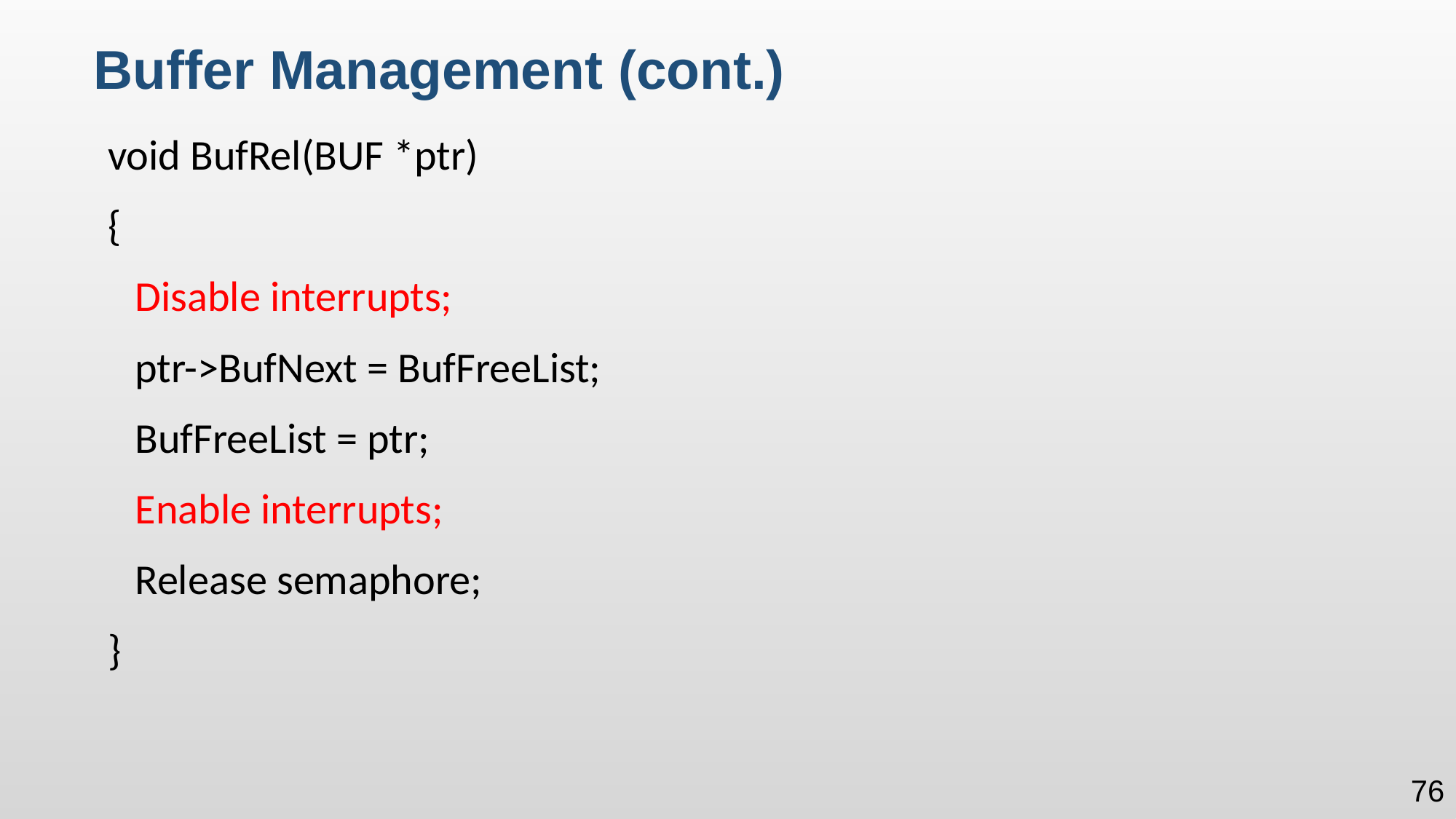

Buffer Management (cont.)
void BufRel(BUF *ptr)
{
	Disable interrupts;
	ptr->BufNext = BufFreeList;
	BufFreeList = ptr;
	Enable interrupts;
	Release semaphore;
}

76